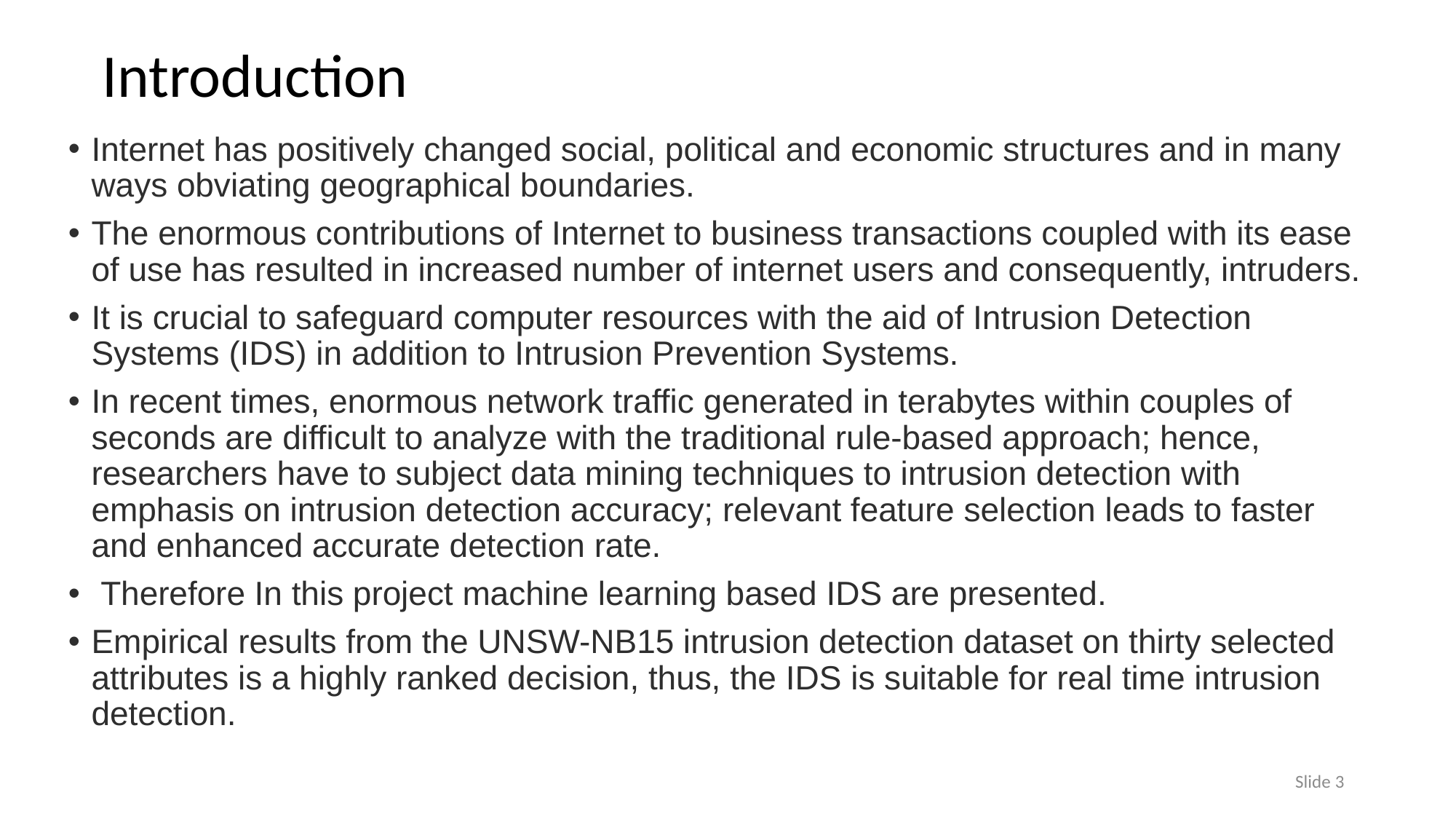

# Introduction
Internet has positively changed social, political and economic structures and in many ways obviating geographical boundaries.
The enormous contributions of Internet to business transactions coupled with its ease of use has resulted in increased number of internet users and consequently, intruders.
It is crucial to safeguard computer resources with the aid of Intrusion Detection Systems (IDS) in addition to Intrusion Prevention Systems.
In recent times, enormous network traffic generated in terabytes within couples of seconds are difficult to analyze with the traditional rule-based approach; hence, researchers have to subject data mining techniques to intrusion detection with emphasis on intrusion detection accuracy; relevant feature selection leads to faster and enhanced accurate detection rate.
 Therefore In this project machine learning based IDS are presented.
Empirical results from the UNSW-NB15 intrusion detection dataset on thirty selected attributes is a highly ranked decision, thus, the IDS is suitable for real time intrusion detection.

Slide 3